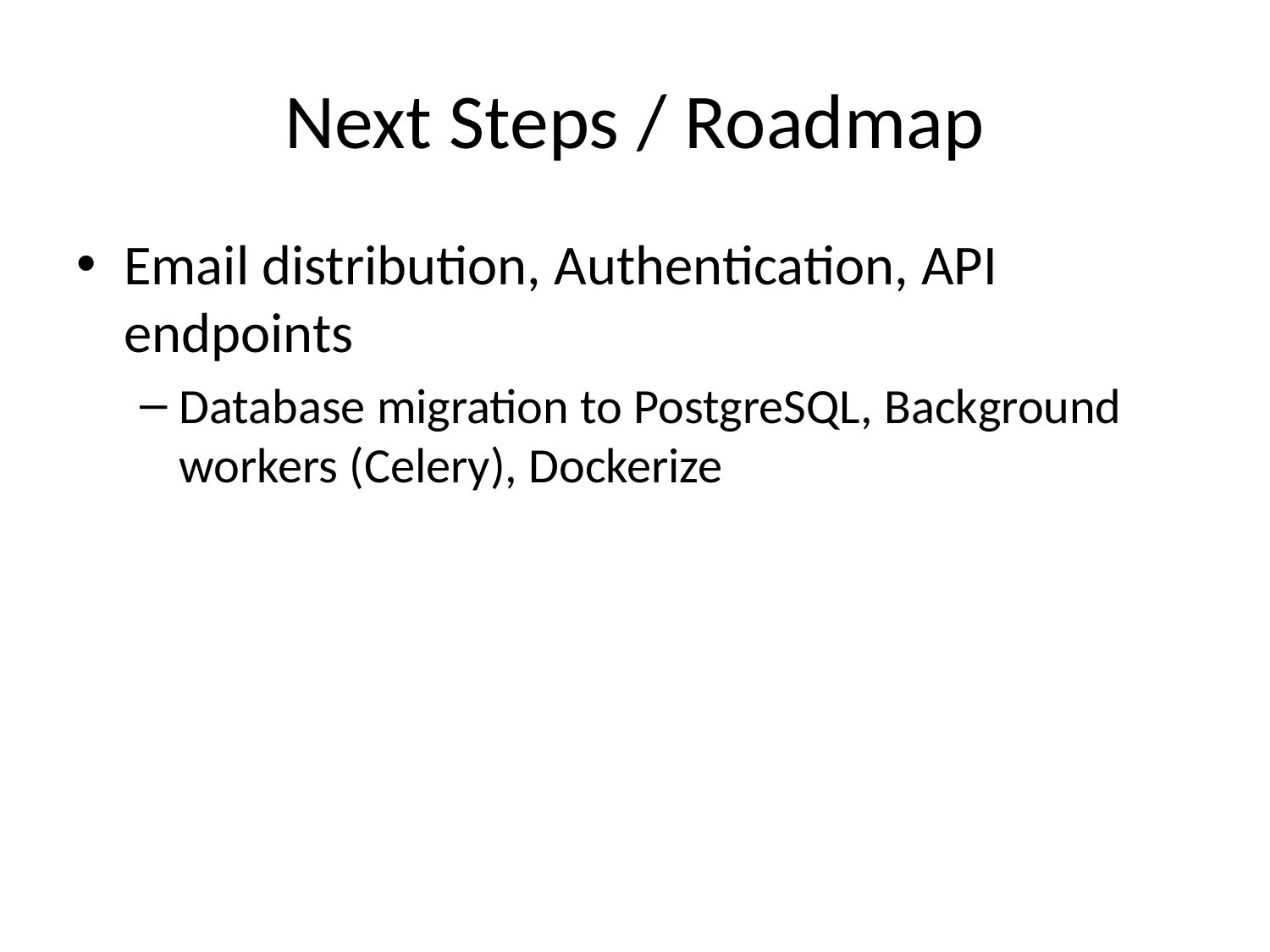

# Next Steps / Roadmap
Email distribution, Authentication, API endpoints
Database migration to PostgreSQL, Background workers (Celery), Dockerize